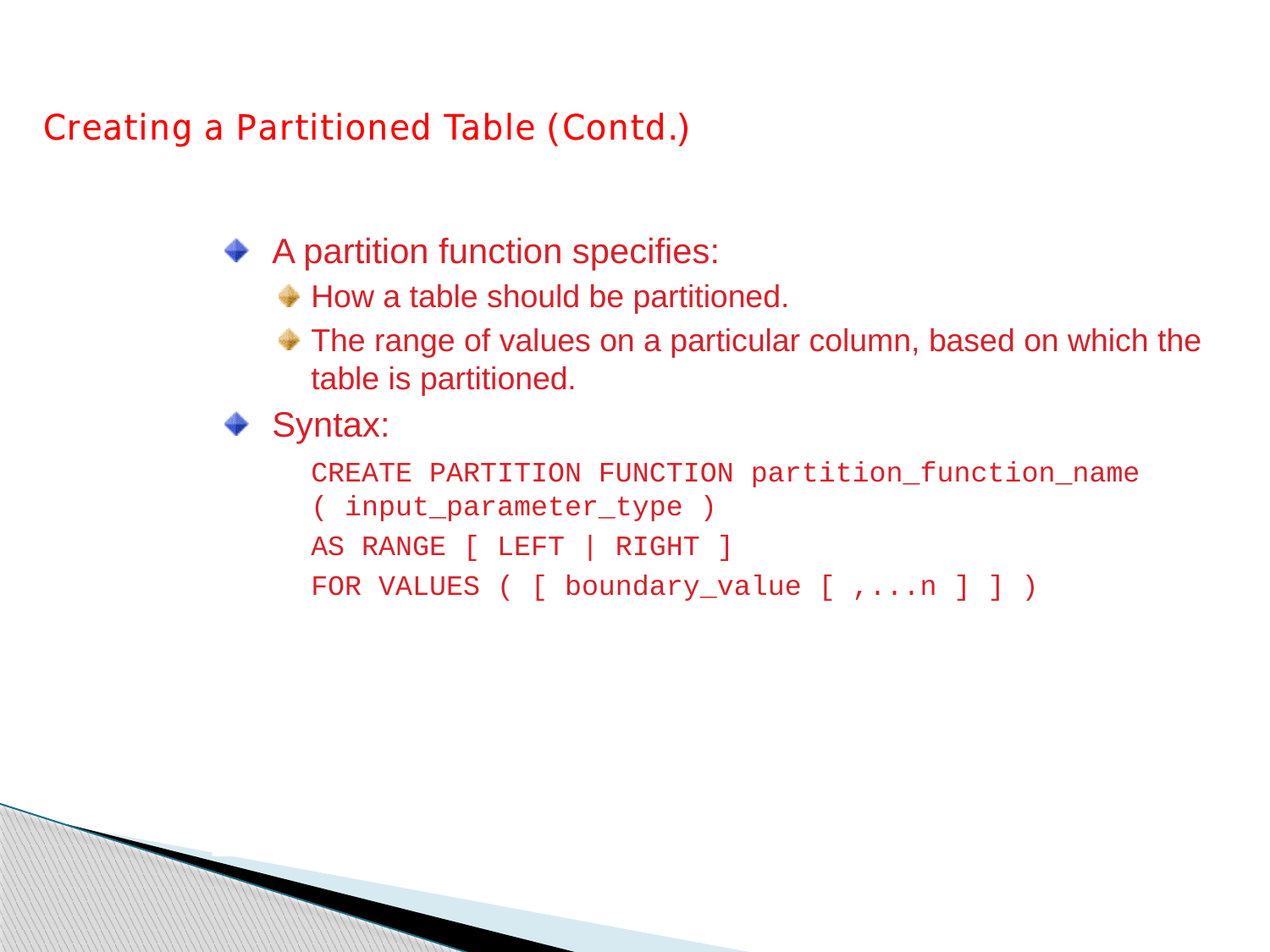

Creating a Partitioned Table (Contd.)
A partition function specifies:
How a table should be partitioned.
The range of values on a particular column, based on which the table is partitioned.
Syntax:
	CREATE PARTITION FUNCTION partition_function_name ( input_parameter_type )
	AS RANGE [ LEFT | RIGHT ]
	FOR VALUES ( [ boundary_value [ ,...n ] ] )